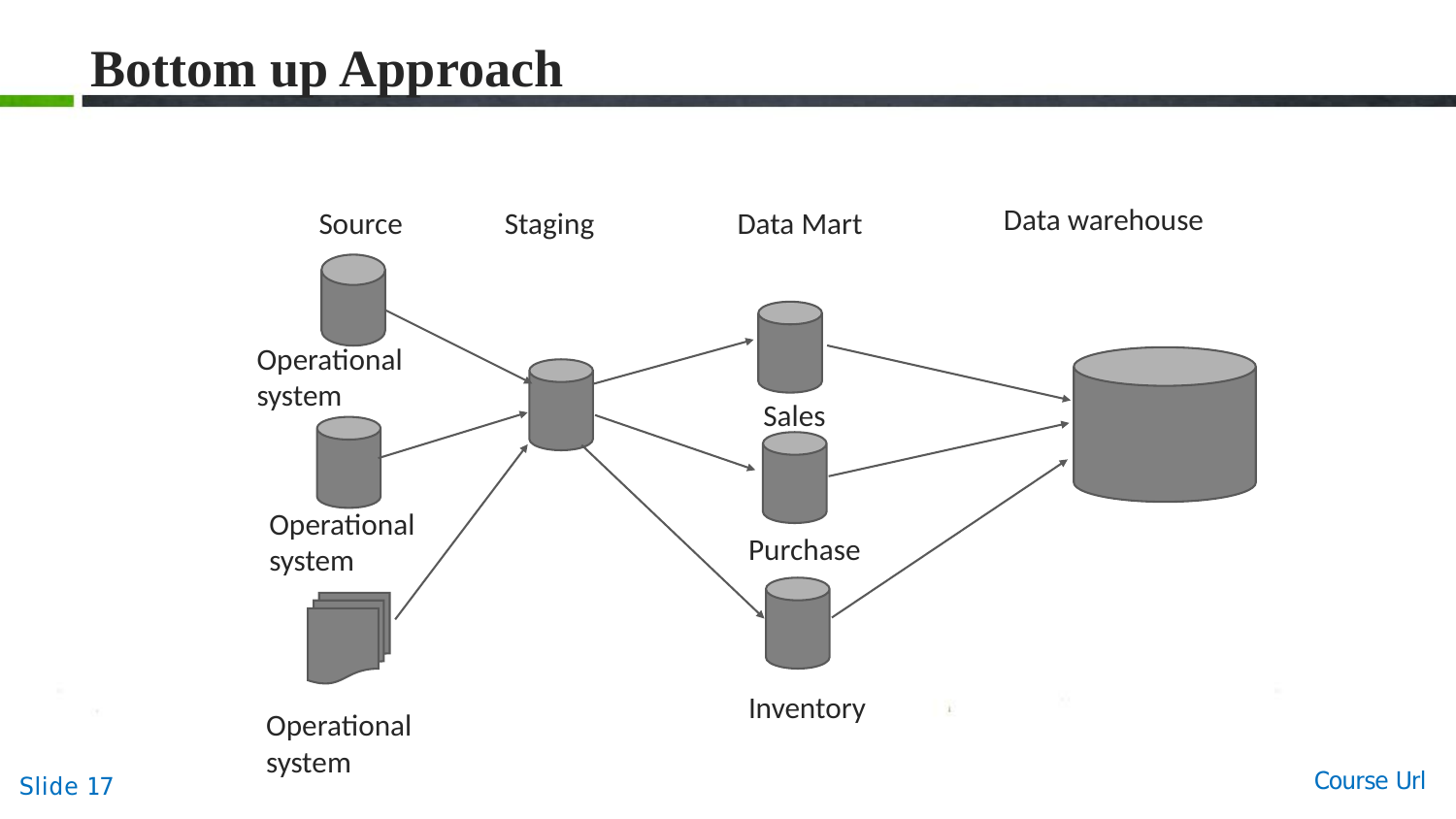

# Bottom up Approach
                                              Source               Staging                     Data Mart
Data warehouse

Operational system

Sales

Operational system
Purchase

Inventory
Operational system